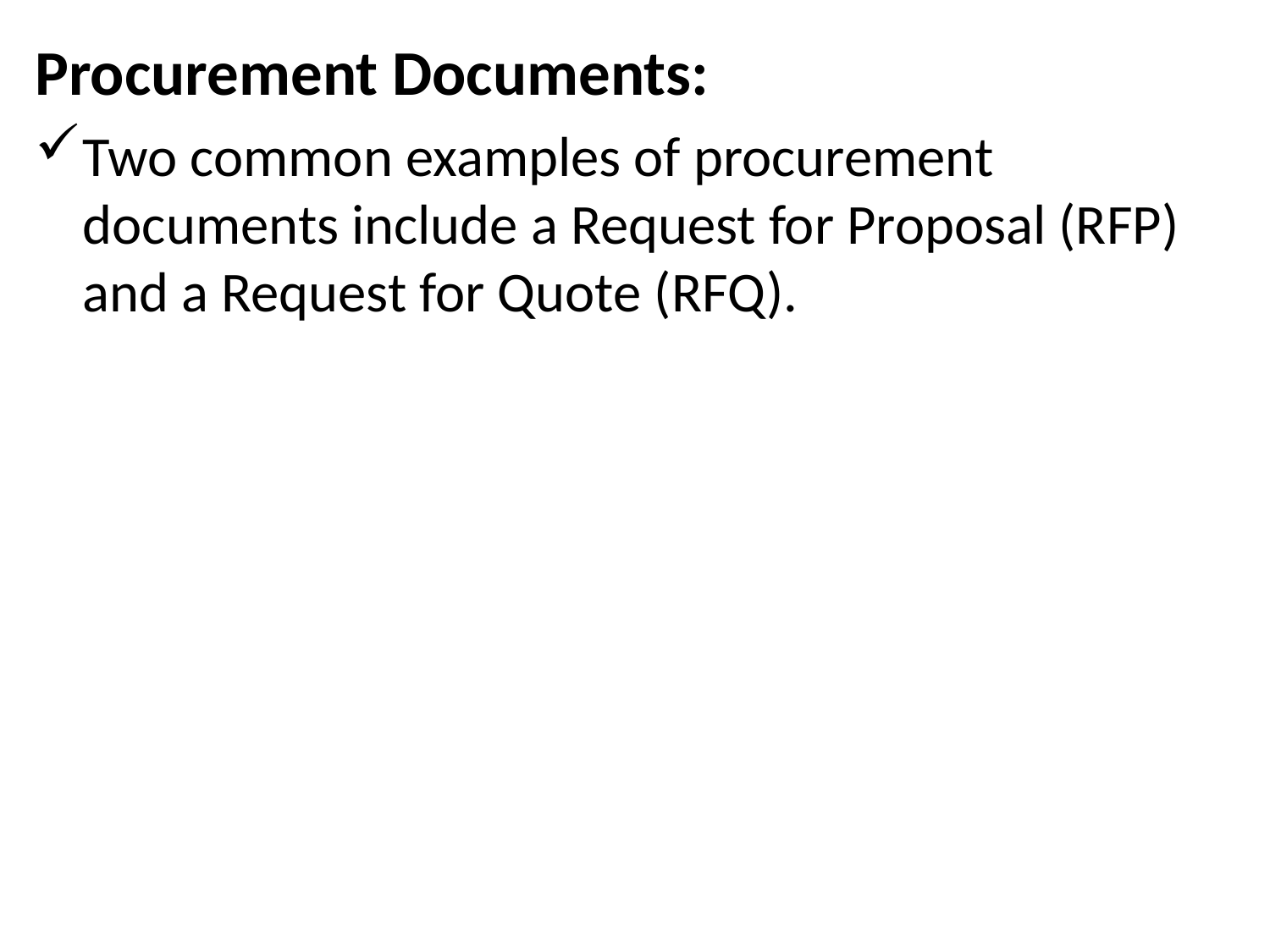

Procurement Documents:
Two common examples of procurement documents include a Request for Proposal (RFP) and a Request for Quote (RFQ).